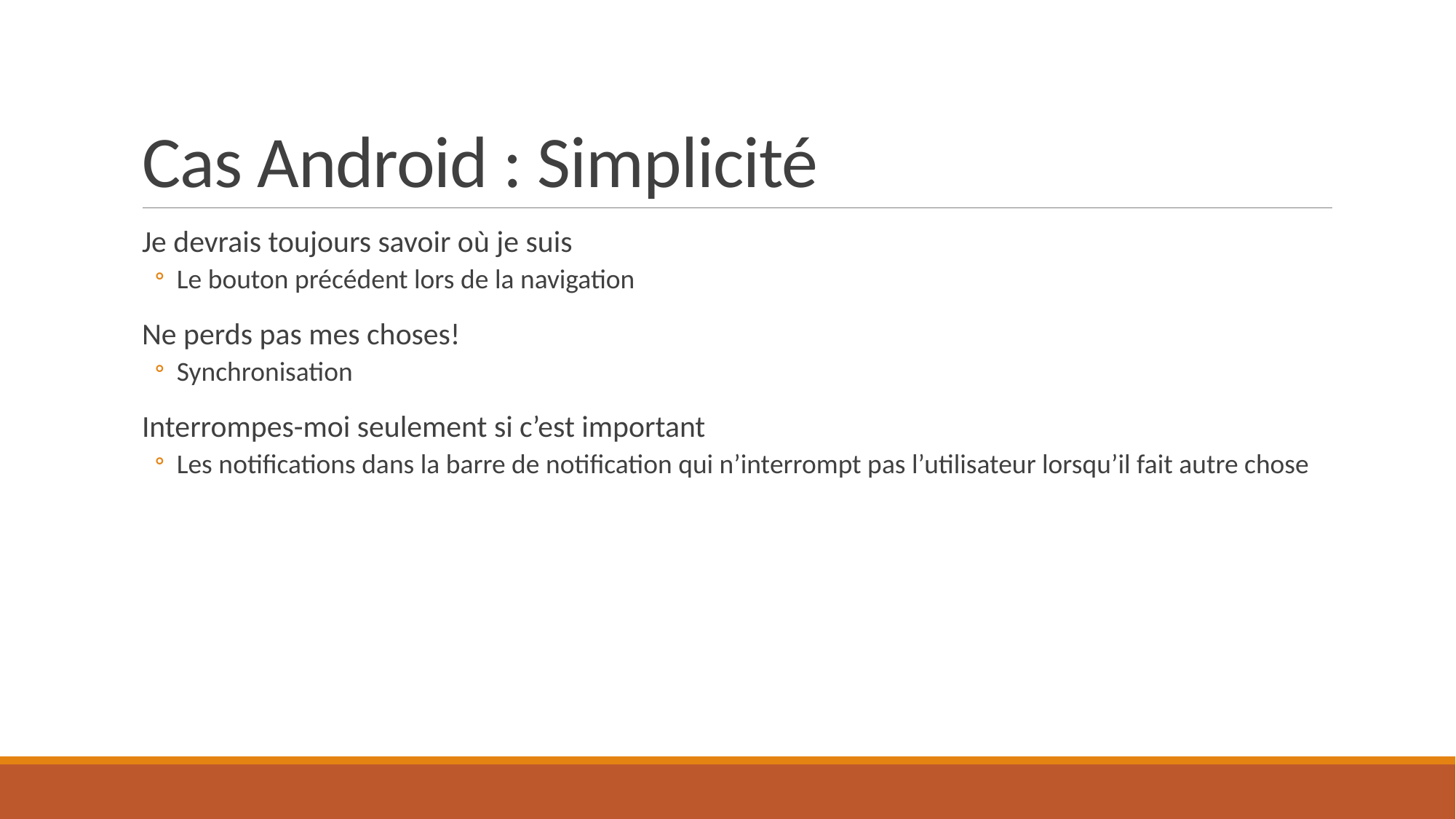

# Cas Android : Simplicité
Je devrais toujours savoir où je suis
Le bouton précédent lors de la navigation
Ne perds pas mes choses!
Synchronisation
Interrompes-moi seulement si c’est important
Les notifications dans la barre de notification qui n’interrompt pas l’utilisateur lorsqu’il fait autre chose